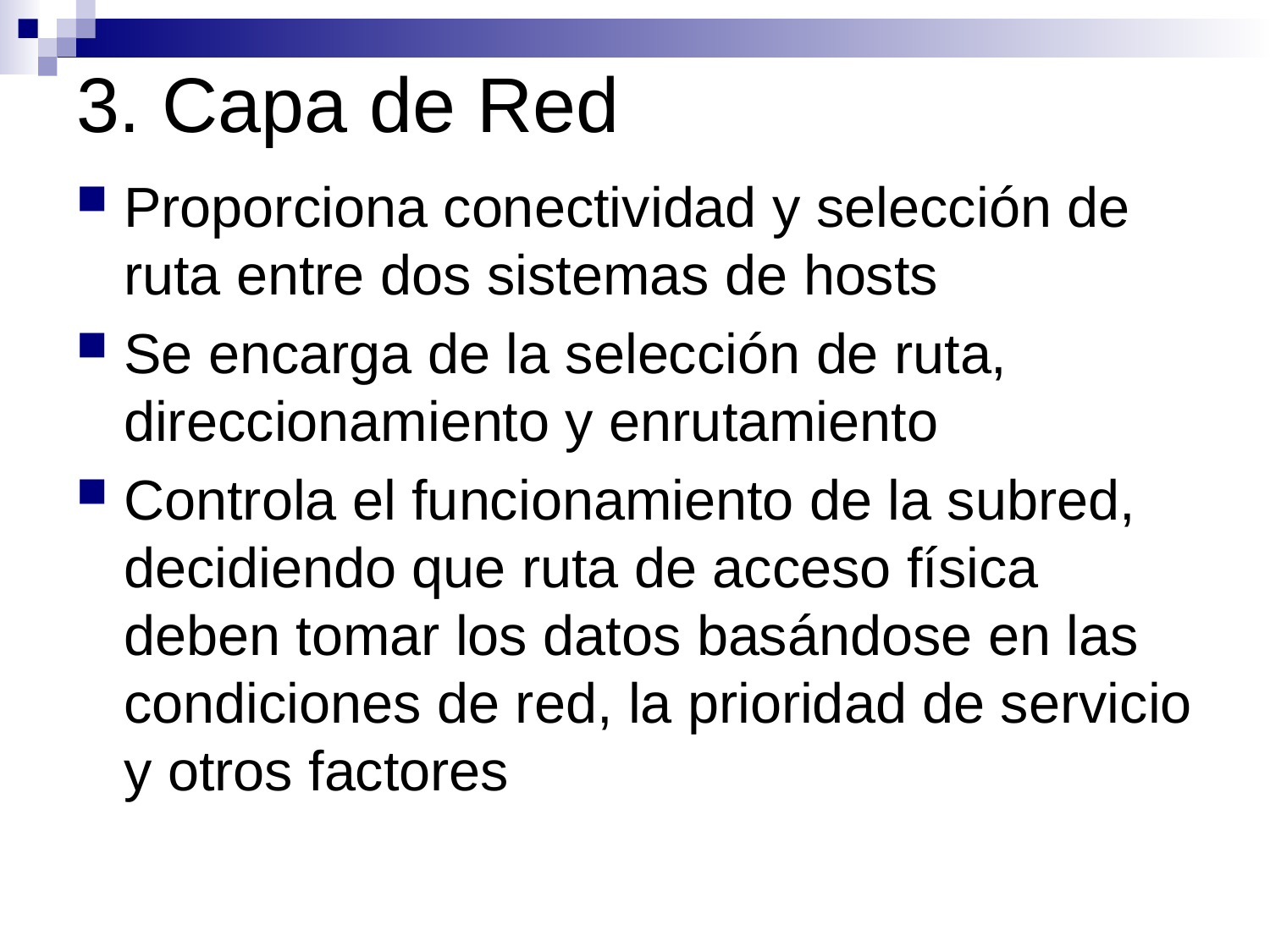

# 3. Capa de Red
Proporciona conectividad y selección de ruta entre dos sistemas de hosts
Se encarga de la selección de ruta, direccionamiento y enrutamiento
Controla el funcionamiento de la subred, decidiendo que ruta de acceso física deben tomar los datos basándose en las condiciones de red, la prioridad de servicio y otros factores